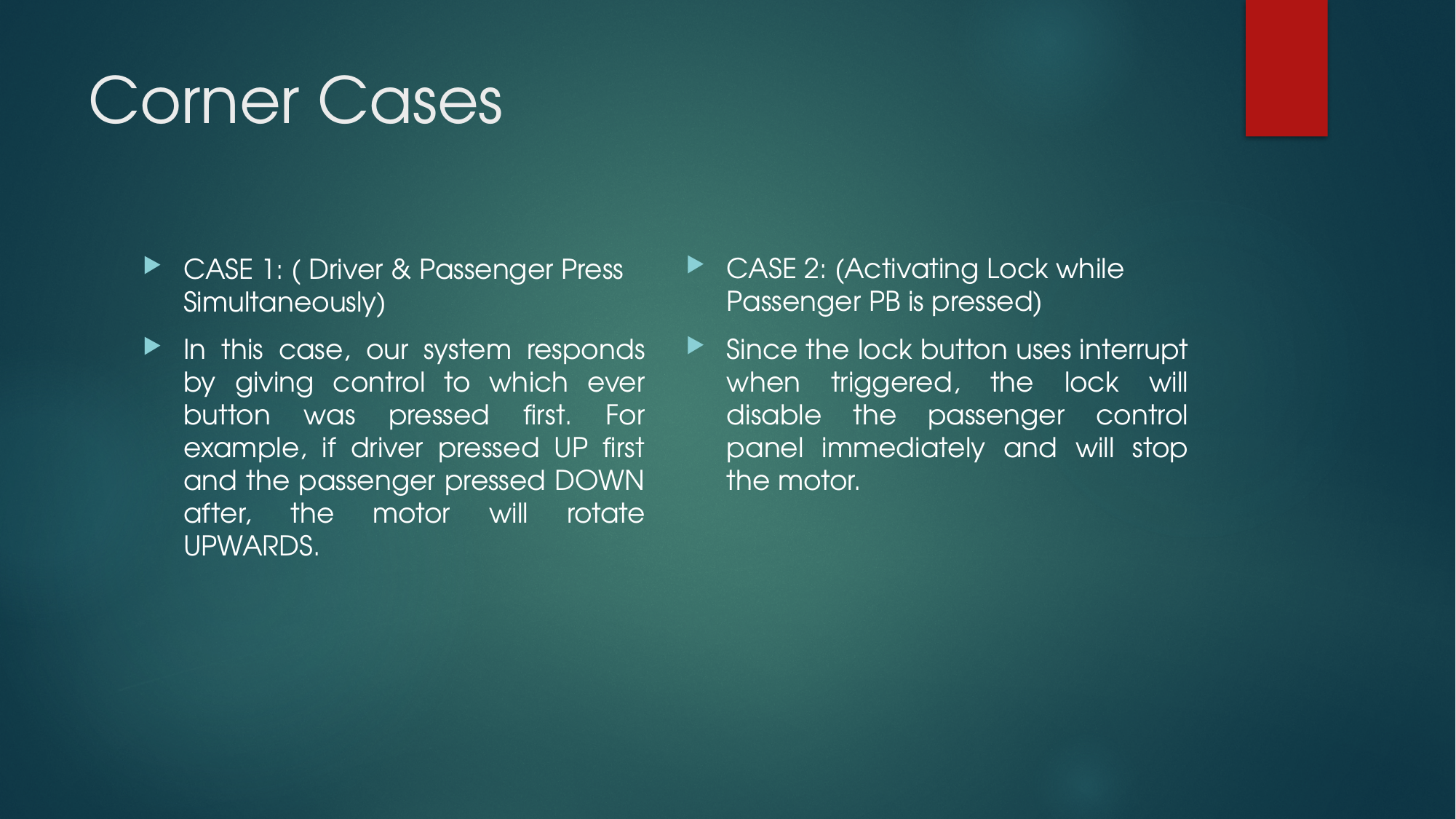

# Corner Cases
CASE 2: (Activating Lock while Passenger PB is pressed)
Since the lock button uses interrupt when triggered, the lock will disable the passenger control panel immediately and will stop the motor.
CASE 1: ( Driver & Passenger Press Simultaneously)
In this case, our system responds by giving control to which ever button was pressed first. For example, if driver pressed UP first and the passenger pressed DOWN after, the motor will rotate UPWARDS.